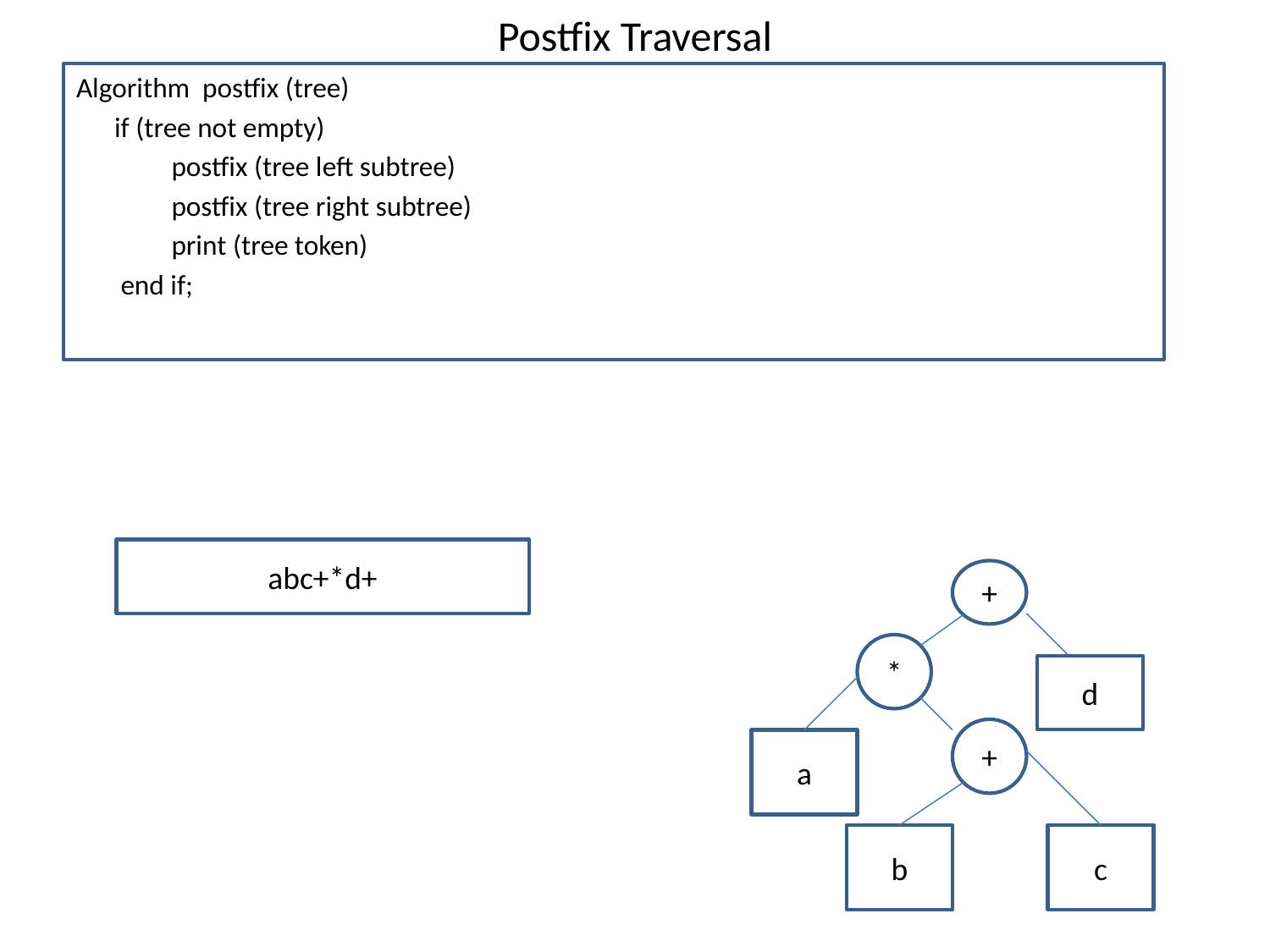

Postfix Traversal
Algorithm  postfix (tree)
      if (tree not empty)
               postfix (tree left subtree)
               postfix (tree right subtree)
               print (tree token)
       end if;

abc+*d+
+
*
d
+
a
b
c